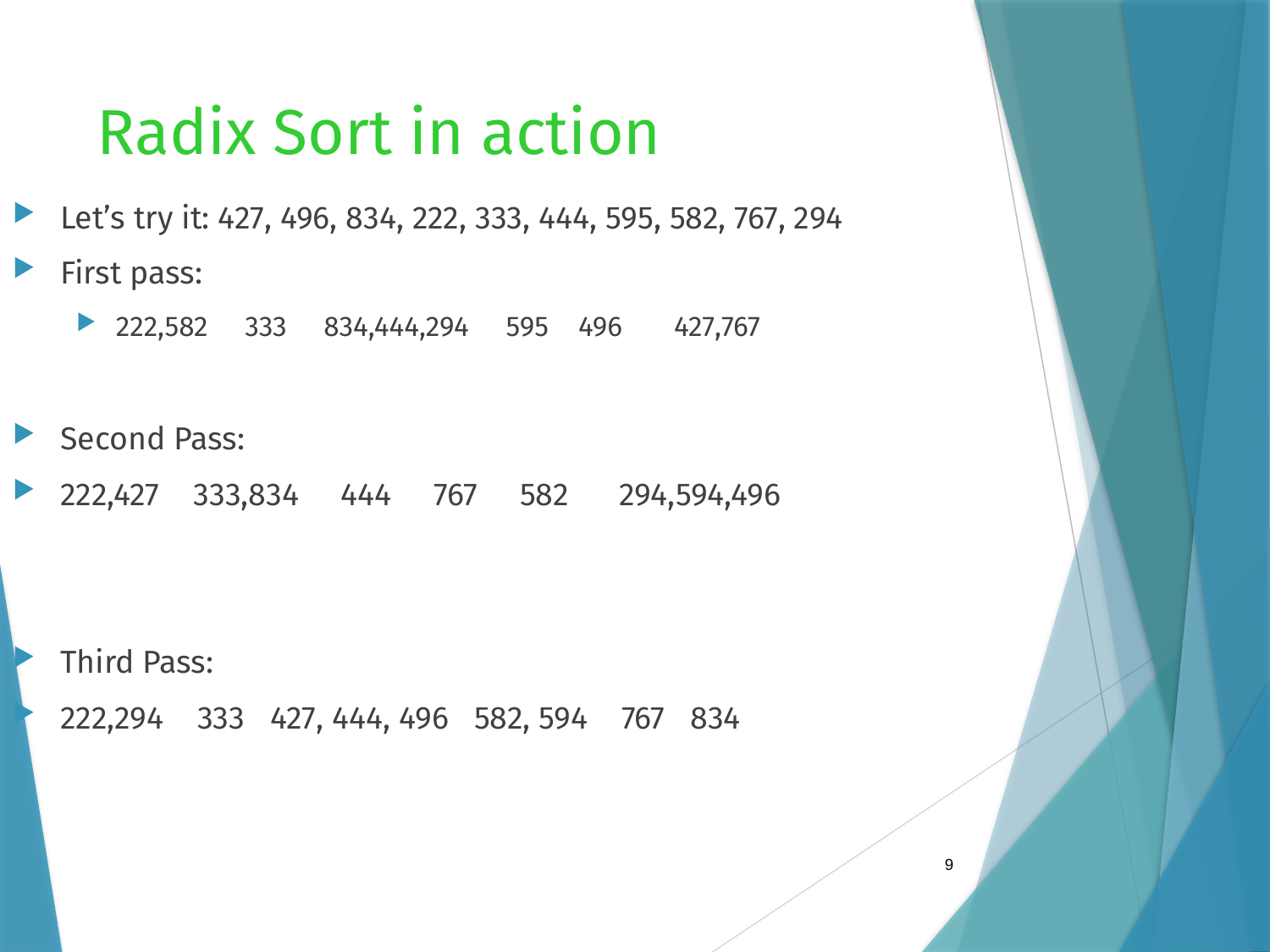

# Radix Sort in action
Let’s try it: 427, 496, 834, 222, 333, 444, 595, 582, 767, 294
First pass:
222,582     333     834,444,294     595    496       427,767

Second Pass:
222,427    333,834     444     767     582      294,594,496

Third Pass:
222,294    333   427, 444, 496   582, 594    767   834
9